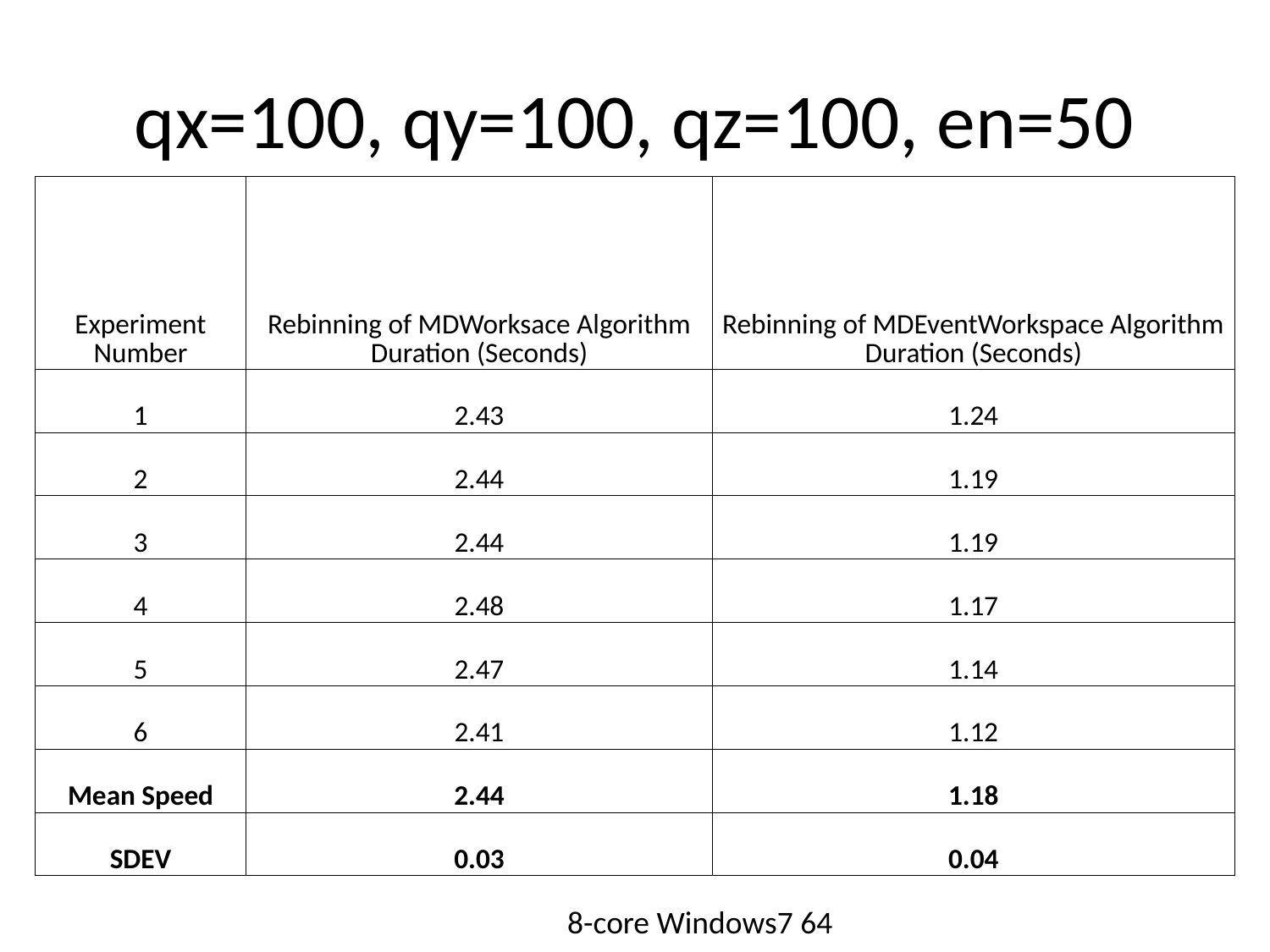

# qx=100, qy=100, qz=100, en=50
| Experiment Number | Rebinning of MDWorksace Algorithm Duration (Seconds) | Rebinning of MDEventWorkspace Algorithm Duration (Seconds) |
| --- | --- | --- |
| 1 | 2.43 | 1.24 |
| 2 | 2.44 | 1.19 |
| 3 | 2.44 | 1.19 |
| 4 | 2.48 | 1.17 |
| 5 | 2.47 | 1.14 |
| 6 | 2.41 | 1.12 |
| Mean Speed | 2.44 | 1.18 |
| SDEV | 0.03 | 0.04 |
8-core Windows7 64